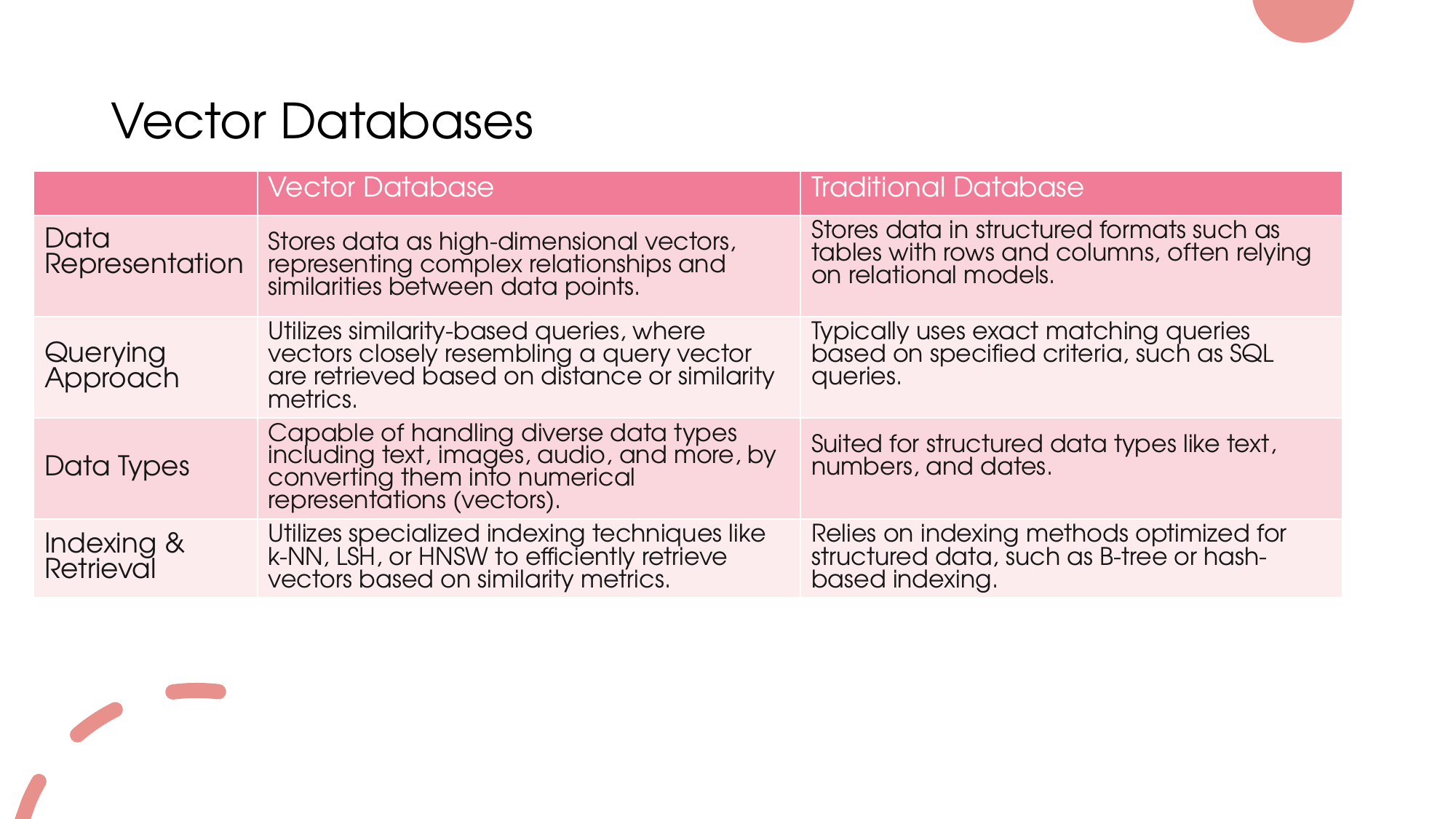

# Vector Databases
|  | Vector Database | Traditional Database |
| --- | --- | --- |
| Data Representation | Stores data as high-dimensional vectors, representing complex relationships and similarities between data points. | Stores data in structured formats such as tables with rows and columns, often relying on relational models. |
| Querying Approach | Utilizes similarity-based queries, where vectors closely resembling a query vector are retrieved based on distance or similarity metrics. | Typically uses exact matching queries based on specified criteria, such as SQL queries. |
| Data Types | Capable of handling diverse data types including text, images, audio, and more, by converting them into numerical representations (vectors). | Suited for structured data types like text, numbers, and dates. |
| Indexing & Retrieval | Utilizes specialized indexing techniques like k-NN, LSH, or HNSW to efficiently retrieve vectors based on similarity metrics. | Relies on indexing methods optimized for structured data, such as B-tree or hash-based indexing. |